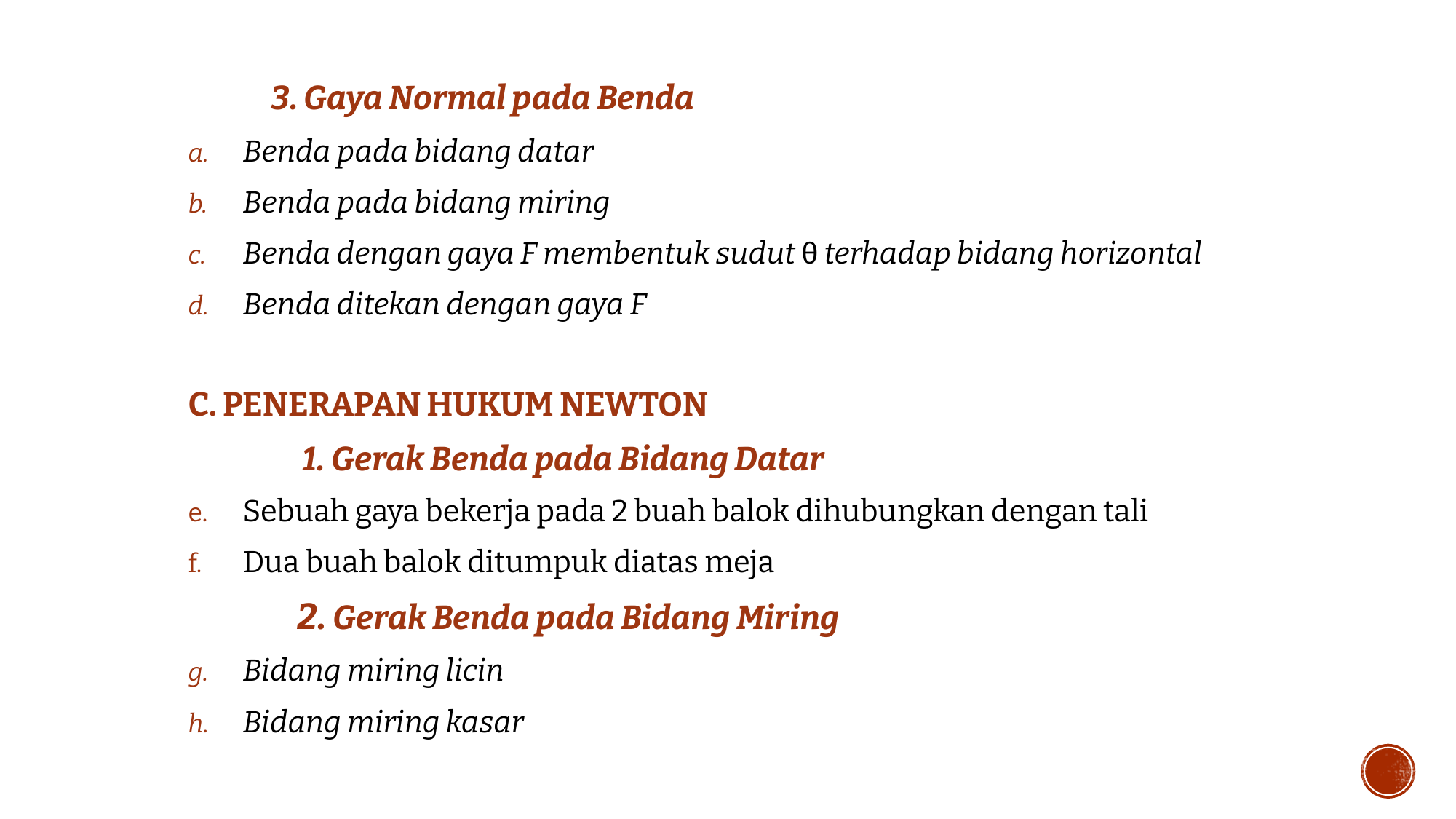

3. Gaya Normal pada Benda
Benda pada bidang datar
Benda pada bidang miring
Benda dengan gaya F membentuk sudut θ terhadap bidang horizontal
Benda ditekan dengan gaya F

C. PENERAPAN HUKUM NEWTON
	 1. Gerak Benda pada Bidang Datar
Sebuah gaya bekerja pada 2 buah balok dihubungkan dengan tali
Dua buah balok ditumpuk diatas meja
 	2. Gerak Benda pada Bidang Miring
Bidang miring licin
Bidang miring kasar